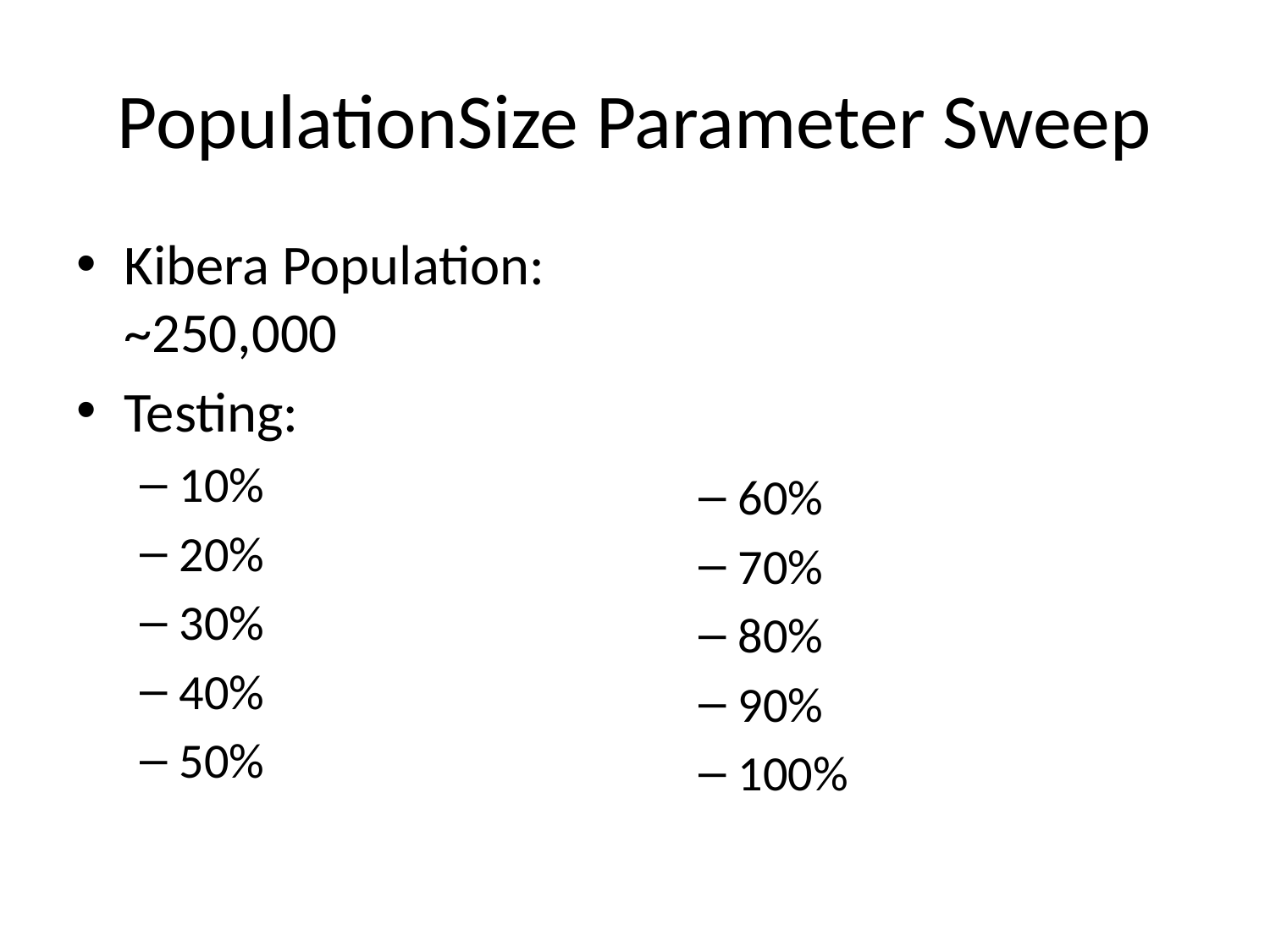

# PopulationSize Parameter Sweep
Kibera Population: ~250,000
Testing:
10%
20%
30%
40%
50%

60%
70%
80%
90%
100%